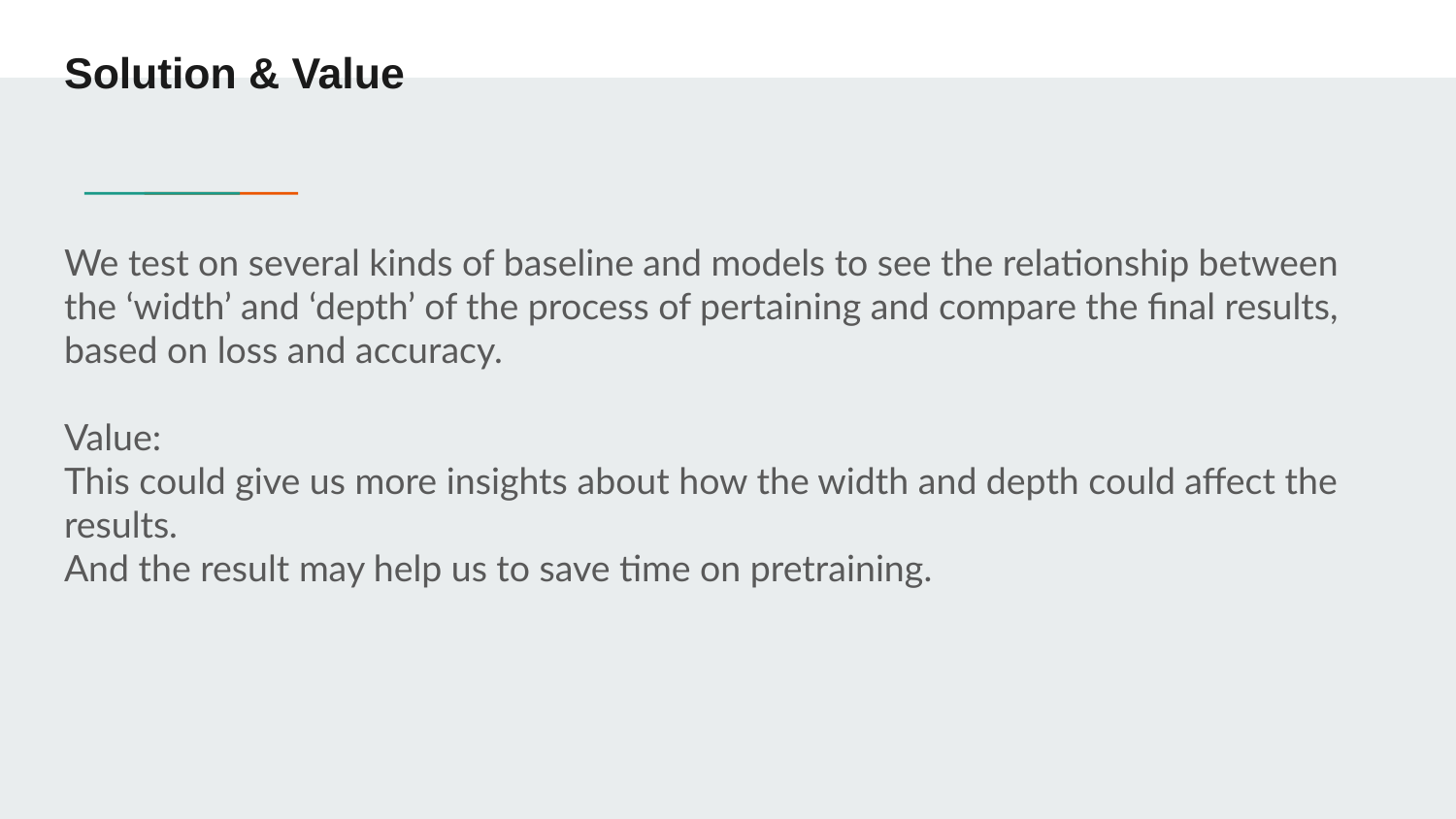

# Solution & Value

We test on several kinds of baseline and models to see the relationship between the ‘width’ and ‘depth’ of the process of pertaining and compare the final results, based on loss and accuracy.

Value:
This could give us more insights about how the width and depth could affect the results.
And the result may help us to save time on pretraining.